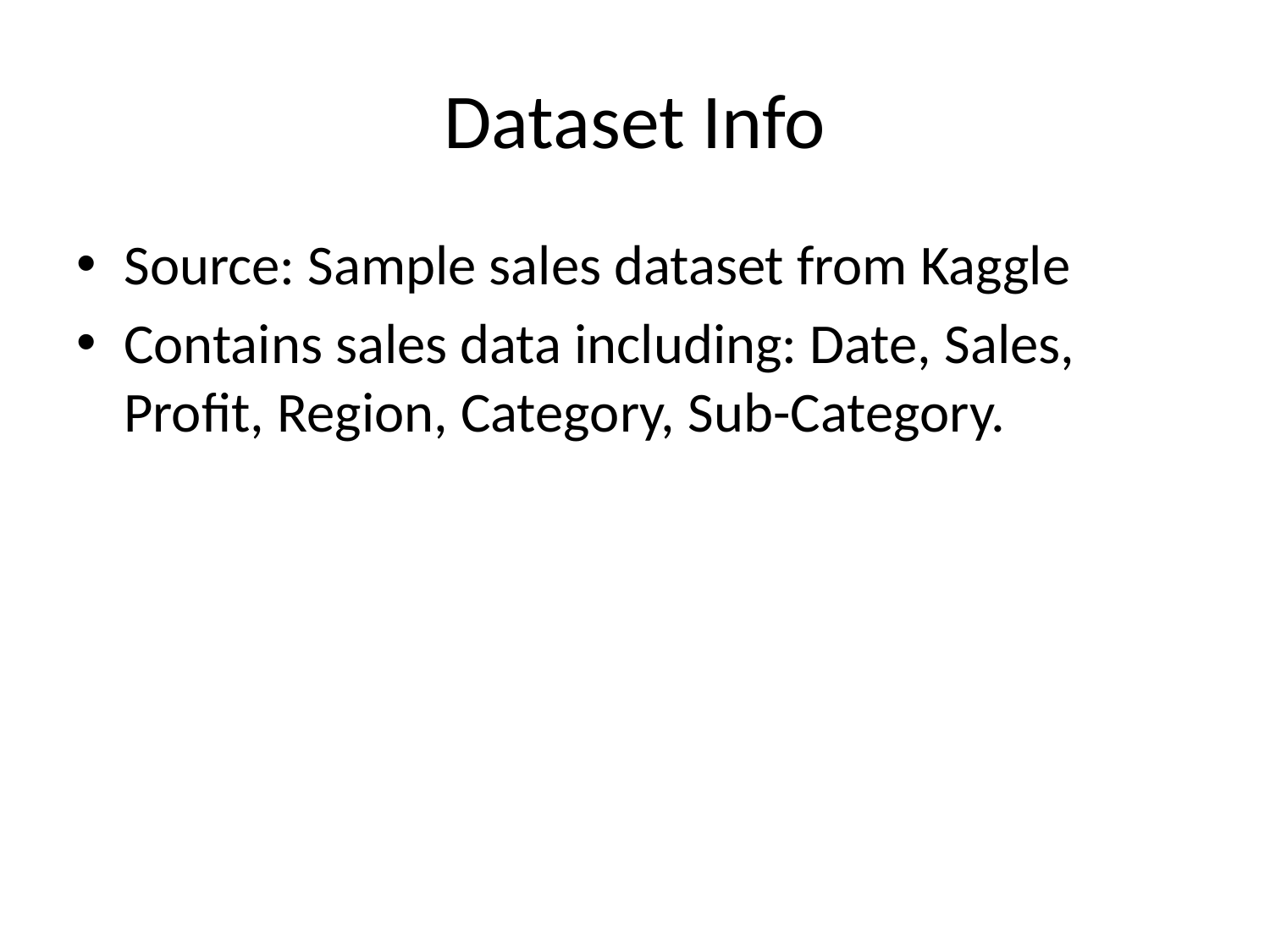

# Dataset Info
Source: Sample sales dataset from Kaggle
Contains sales data including: Date, Sales, Profit, Region, Category, Sub-Category.